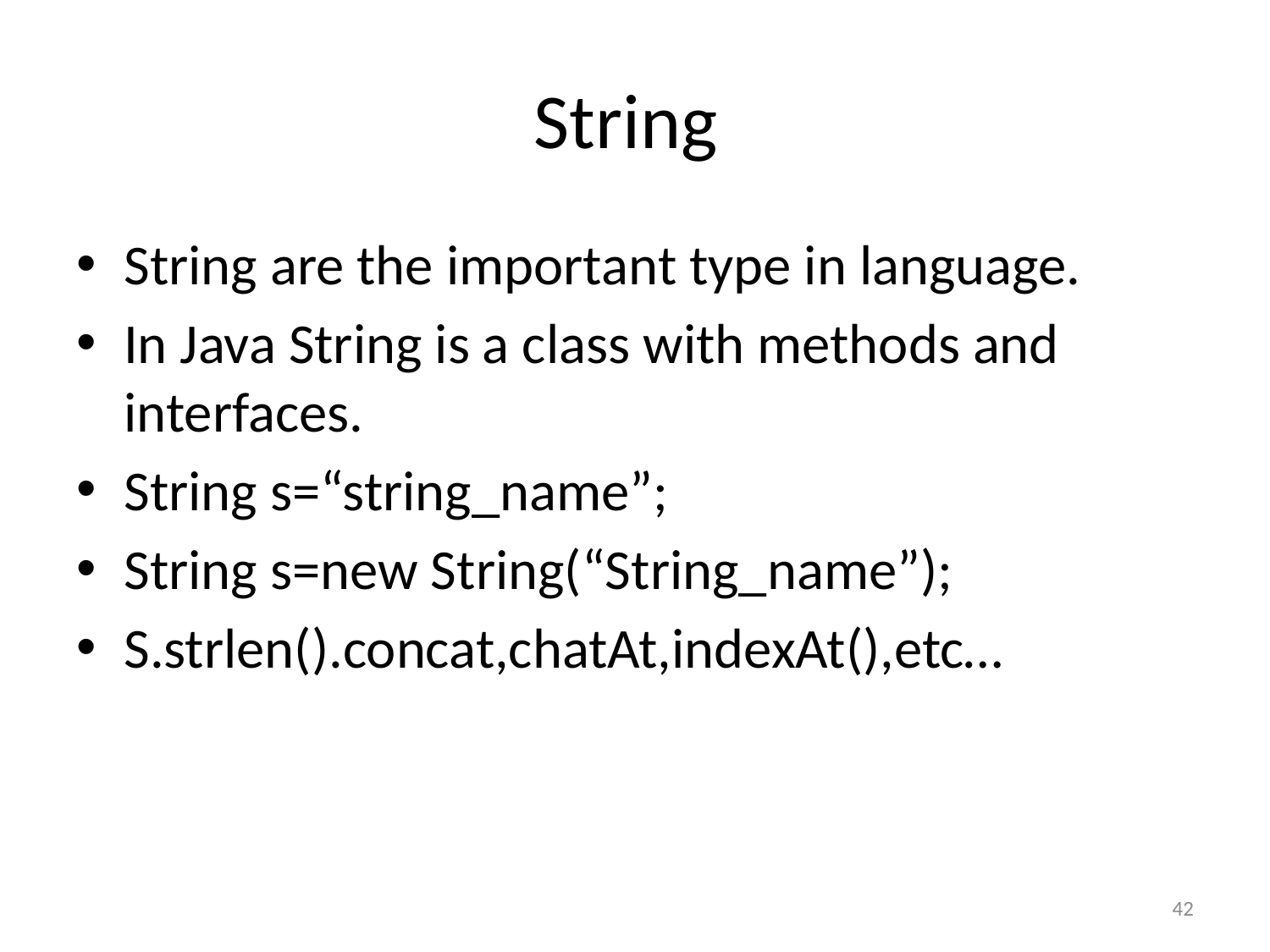

# String
String are the important type in language.
In Java String is a class with methods and interfaces.
String s=“string_name”;
String s=new String(“String_name”);
S.strlen().concat,chatAt,indexAt(),etc…
42